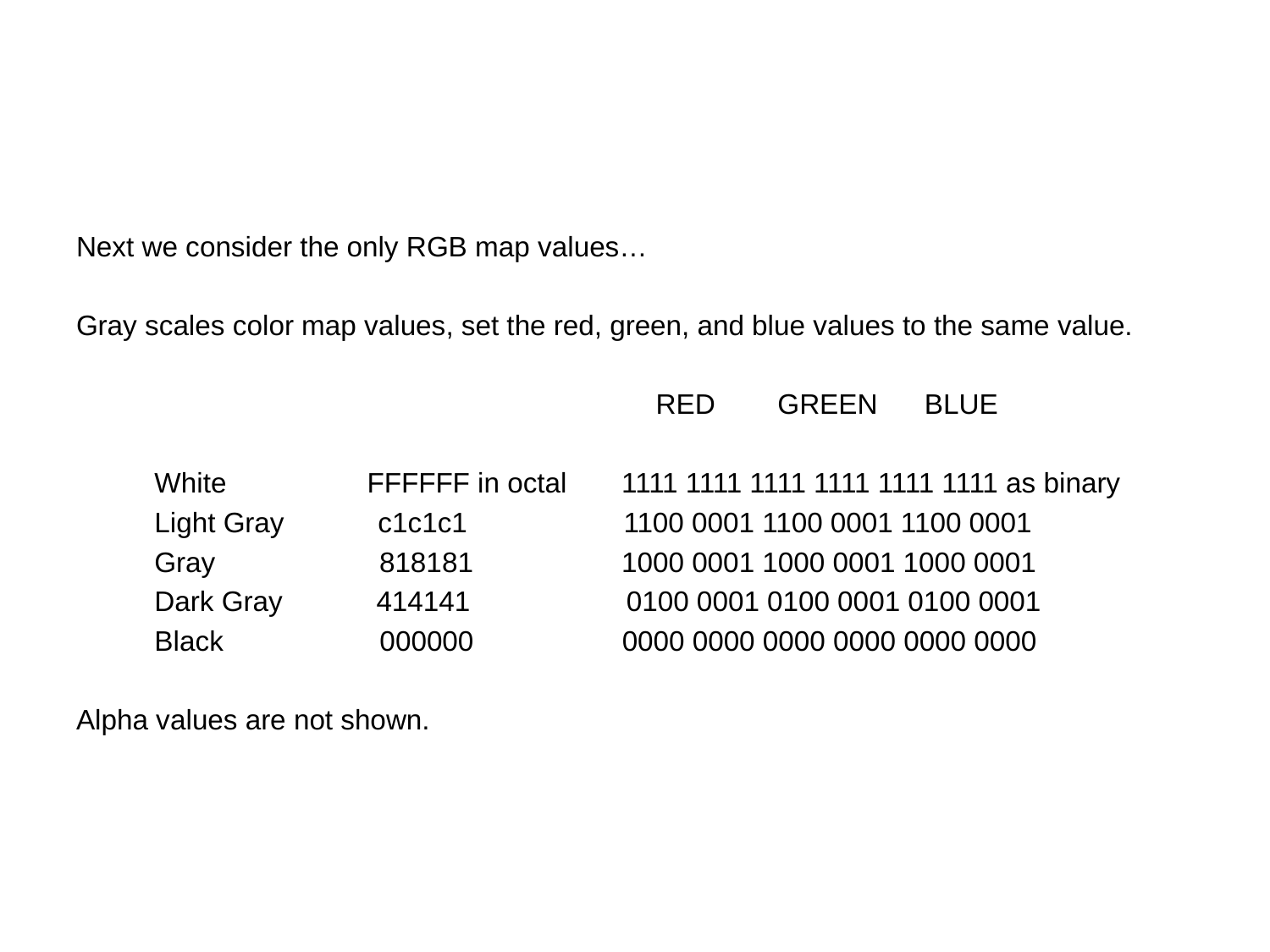

#
Next we consider the only RGB map values…

Gray scales color map values, set the red, green, and blue values to the same value.

                                                                          RED        GREEN      BLUE

          White                  FFFFFF in octal       1111 1111 1111 1111 1111 1111 as binary
          Light Gray            c1c1c1                    1100 0001 1100 0001 1100 0001
          Gray                     818181                   1000 0001 1000 0001 1000 0001
          Dark Gray            414141                    0100 0001 0100 0001 0100 0001
          Black                    000000                   0000 0000 0000 0000 0000 0000

Alpha values are not shown.